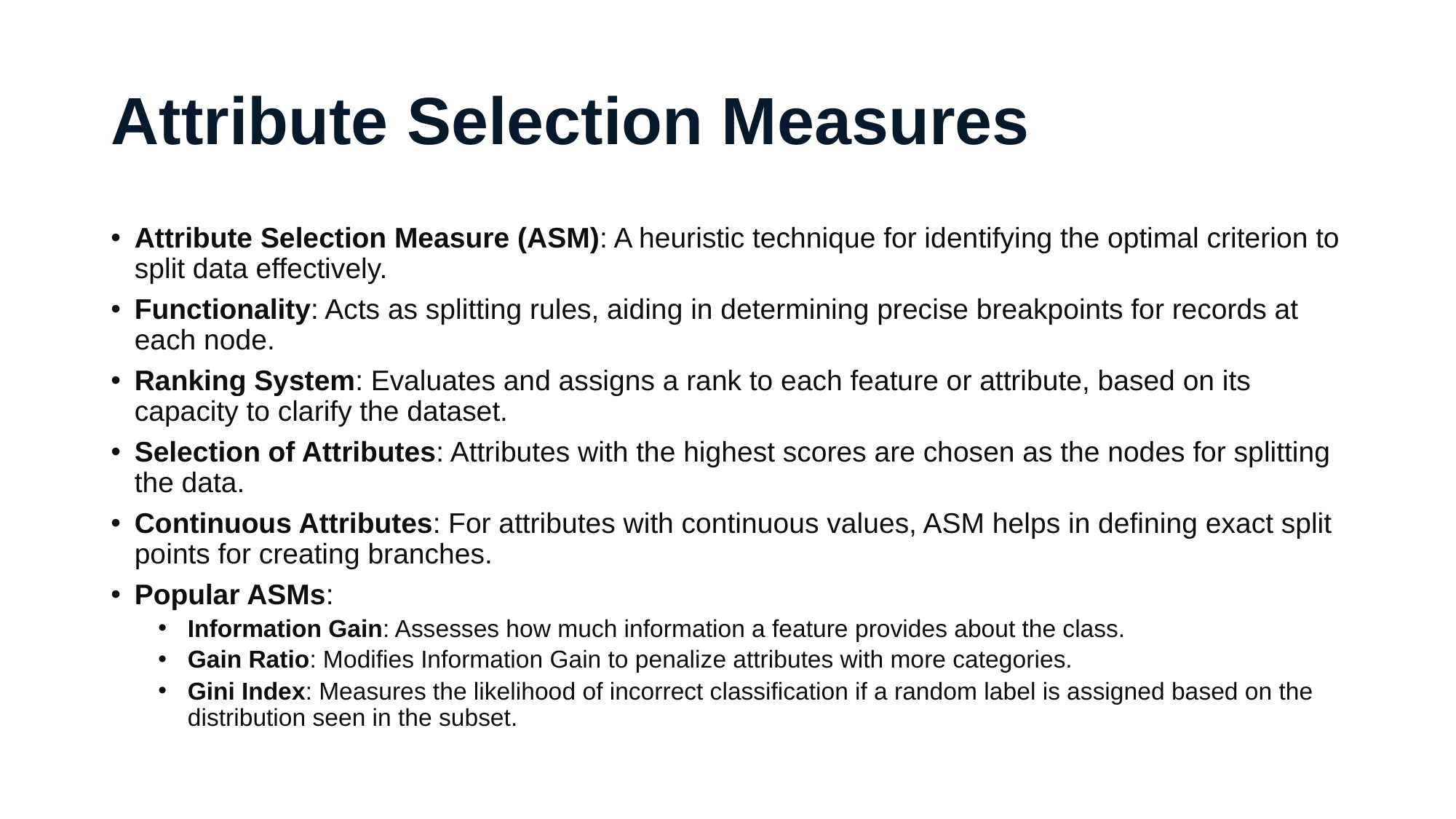

# Attribute Selection Measures
Attribute Selection Measure (ASM): A heuristic technique for identifying the optimal criterion to split data effectively.
Functionality: Acts as splitting rules, aiding in determining precise breakpoints for records at each node.
Ranking System: Evaluates and assigns a rank to each feature or attribute, based on its capacity to clarify the dataset.
Selection of Attributes: Attributes with the highest scores are chosen as the nodes for splitting the data.
Continuous Attributes: For attributes with continuous values, ASM helps in defining exact split points for creating branches.
Popular ASMs:
Information Gain: Assesses how much information a feature provides about the class.
Gain Ratio: Modifies Information Gain to penalize attributes with more categories.
Gini Index: Measures the likelihood of incorrect classification if a random label is assigned based on the distribution seen in the subset.